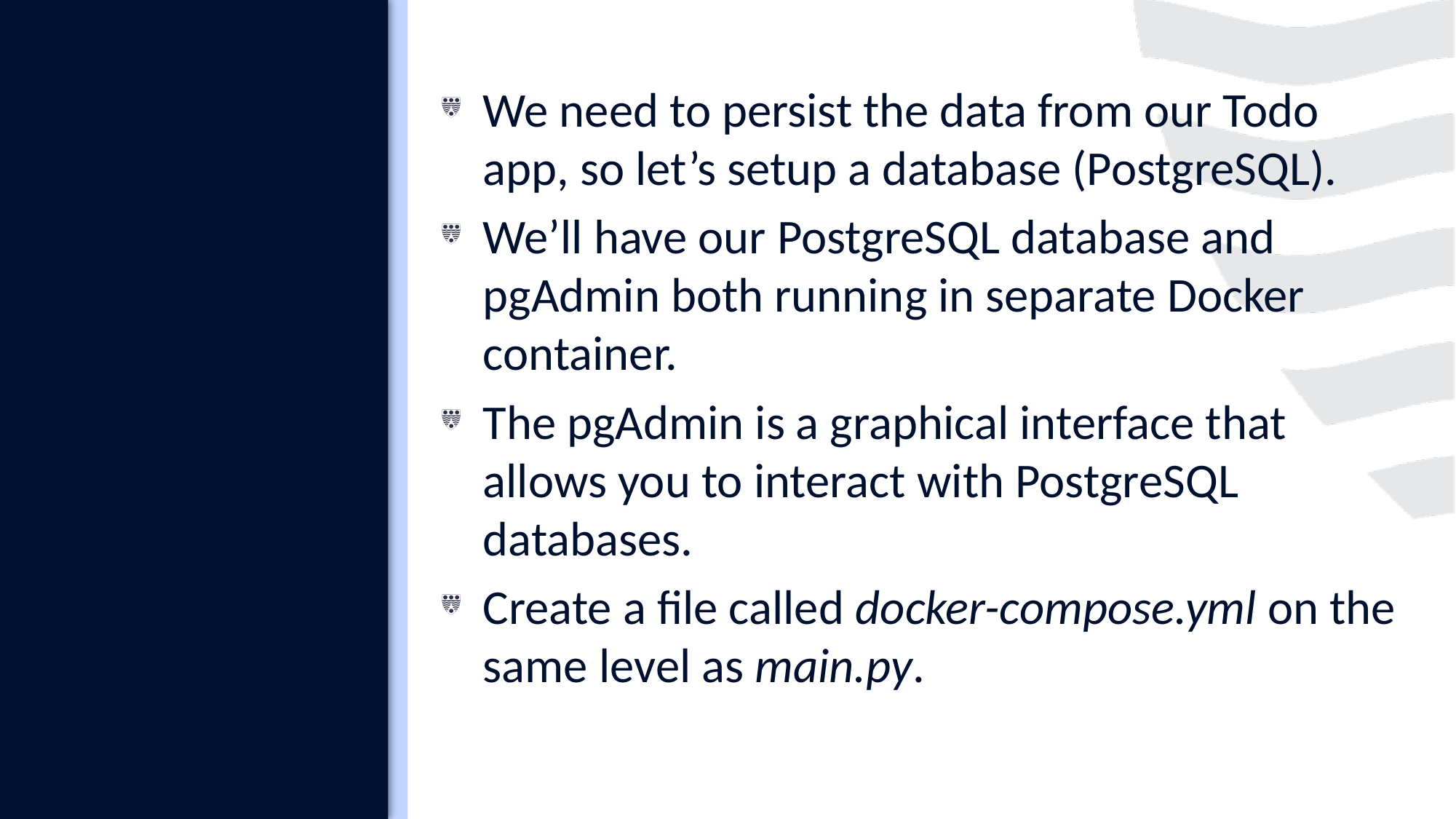

#
We need to persist the data from our Todo app, so let’s setup a database (PostgreSQL).
We’ll have our PostgreSQL database and pgAdmin both running in separate Docker container.
The pgAdmin is a graphical interface that allows you to interact with PostgreSQL databases.
Create a file called docker-compose.yml on the same level as main.py.